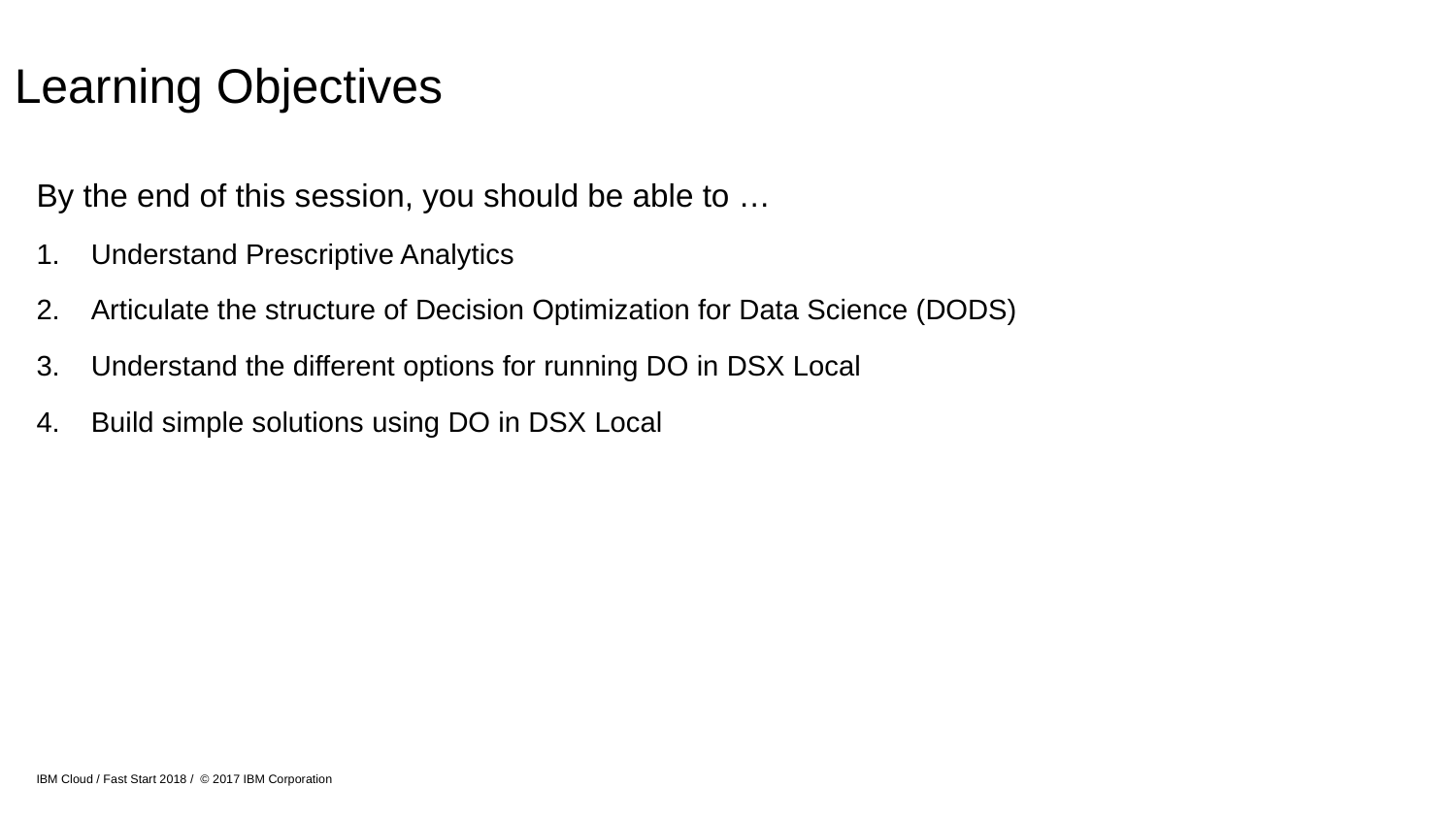

Learning Objectives
By the end of this session, you should be able to …
Understand Prescriptive Analytics
Articulate the structure of Decision Optimization for Data Science (DODS)
Understand the different options for running DO in DSX Local
Build simple solutions using DO in DSX Local
IBM Cloud / Fast Start 2018 /  © 2017 IBM Corporation
2